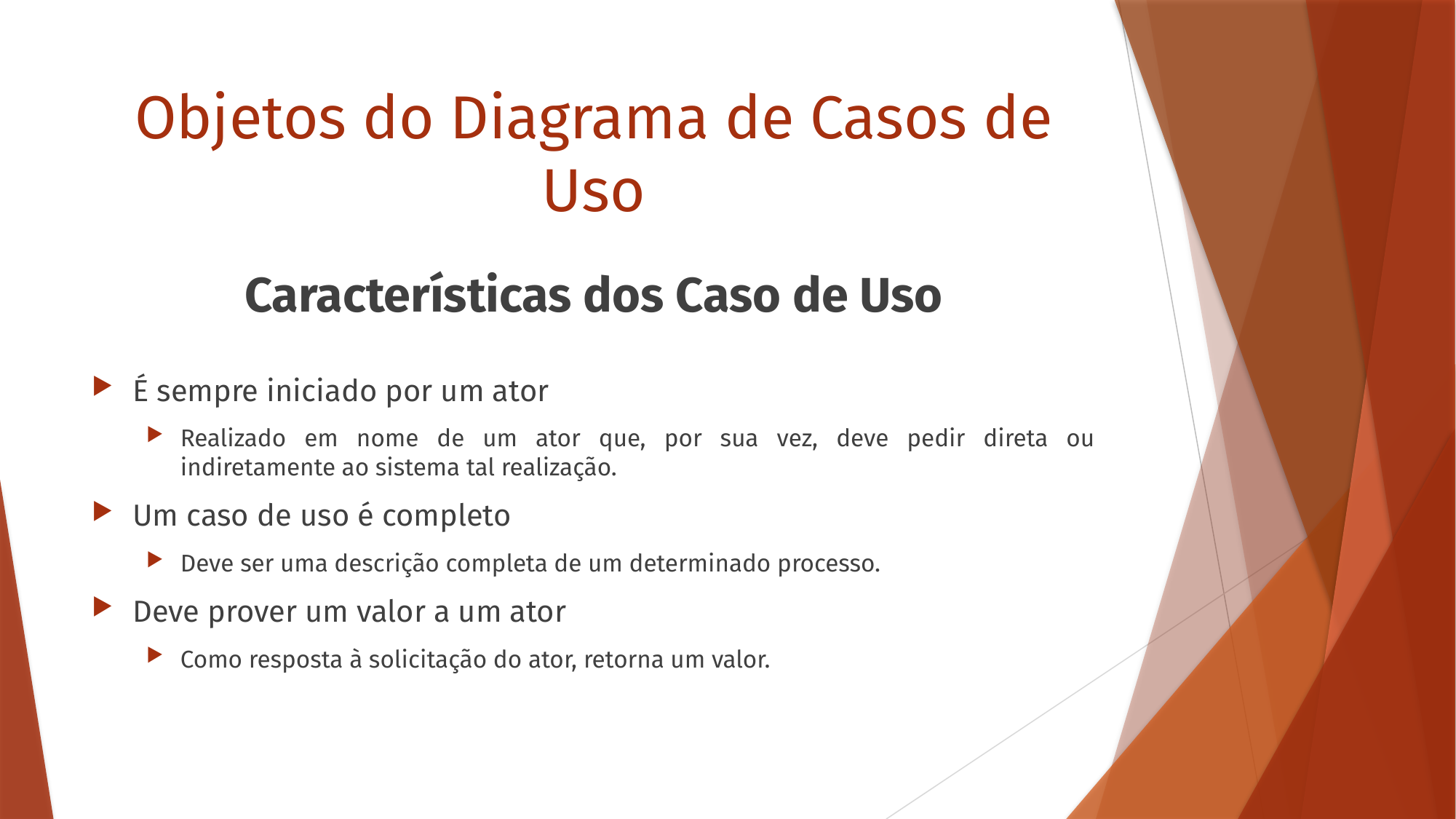

# Objetos do Diagrama de Casos de Uso
Características dos Caso de Uso

É sempre iniciado por um ator
Realizado em nome de um ator que, por sua vez, deve pedir direta ou indiretamente ao sistema tal realização.
Um caso de uso é completo
Deve ser uma descrição completa de um determinado processo.
Deve prover um valor a um ator
Como resposta à solicitação do ator, retorna um valor.